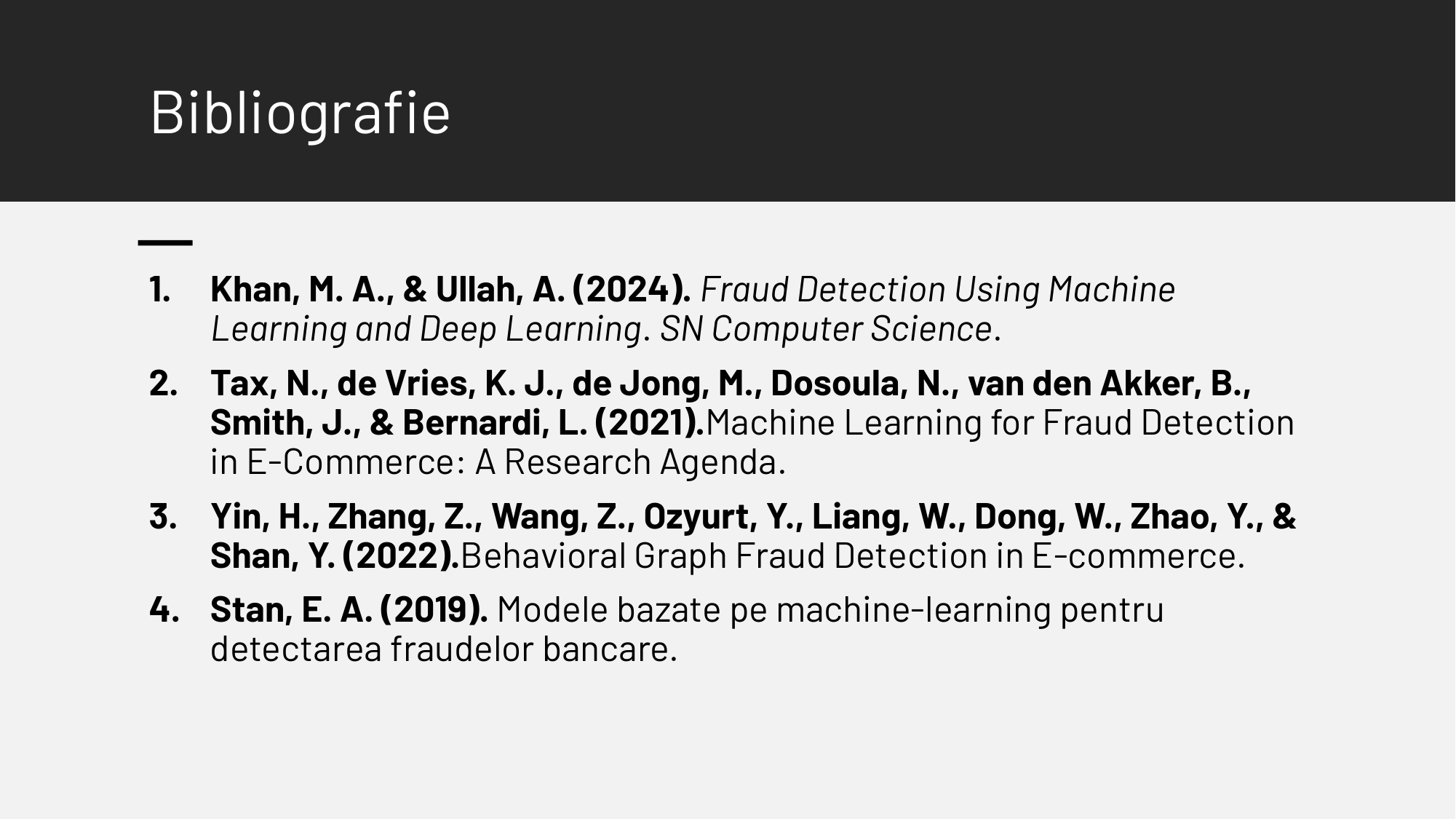

# Bibliografie

Khan, M. A., & Ullah, A. (2024). Fraud Detection Using Machine Learning and Deep Learning. SN Computer Science.
Tax, N., de Vries, K. J., de Jong, M., Dosoula, N., van den Akker, B., Smith, J., & Bernardi, L. (2021).Machine Learning for Fraud Detection in E-Commerce: A Research Agenda.
Yin, H., Zhang, Z., Wang, Z., Ozyurt, Y., Liang, W., Dong, W., Zhao, Y., & Shan, Y. (2022).Behavioral Graph Fraud Detection in E-commerce.
Stan, E. A. (2019). Modele bazate pe machine-learning pentru detectarea fraudelor bancare.